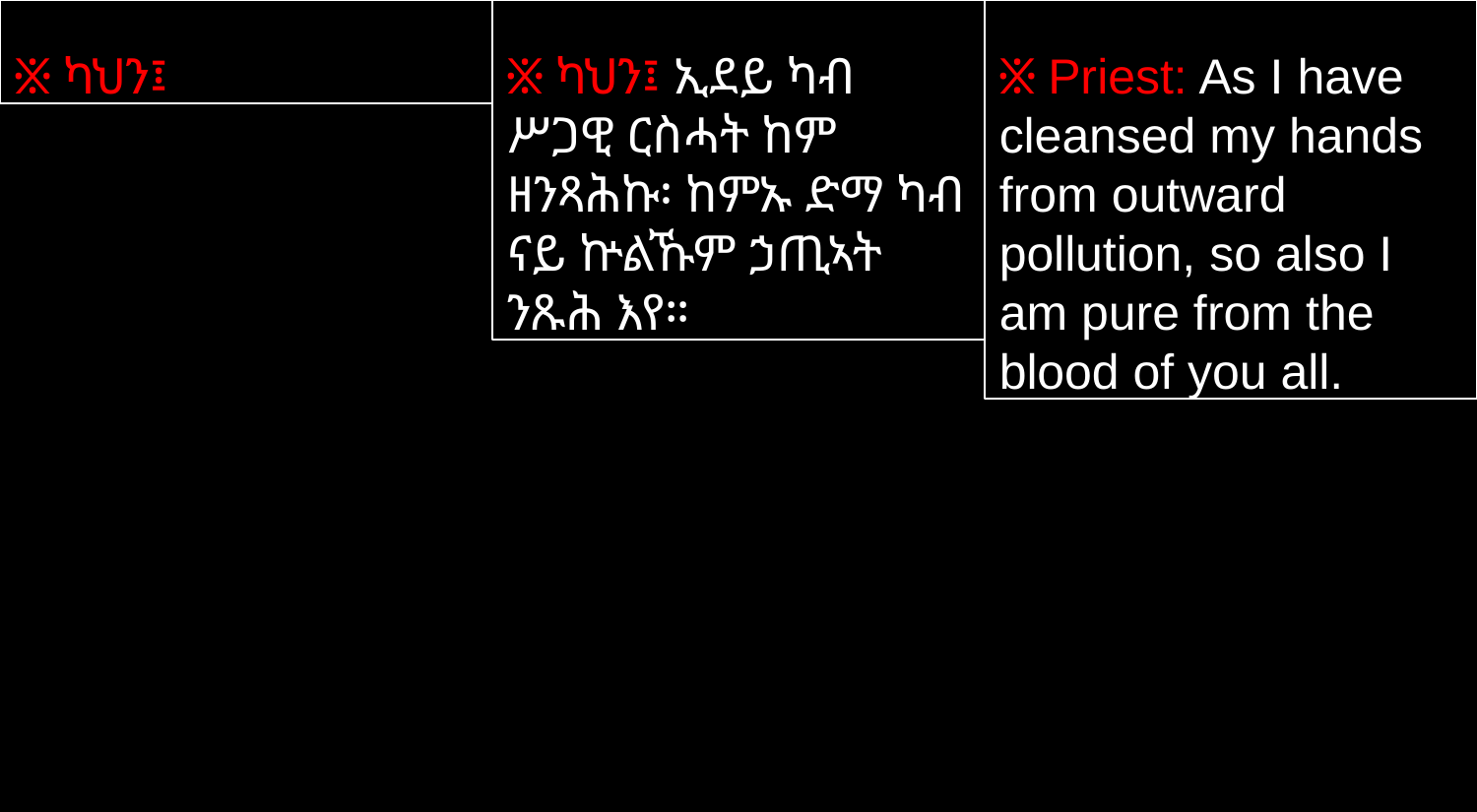

፠ ካህን፤

፠ ካህን፤ ኢደይ ካብ ሥጋዊ ርስሓት ከም ዘንጻሕኩ፡ ከምኡ ድማ ካብ ናይ ኵልኹም ኃጢኣት ንጹሕ እየ።

፠ Priest: As I have cleansed my hands from outward pollution, so also I am pure from the blood of you all.